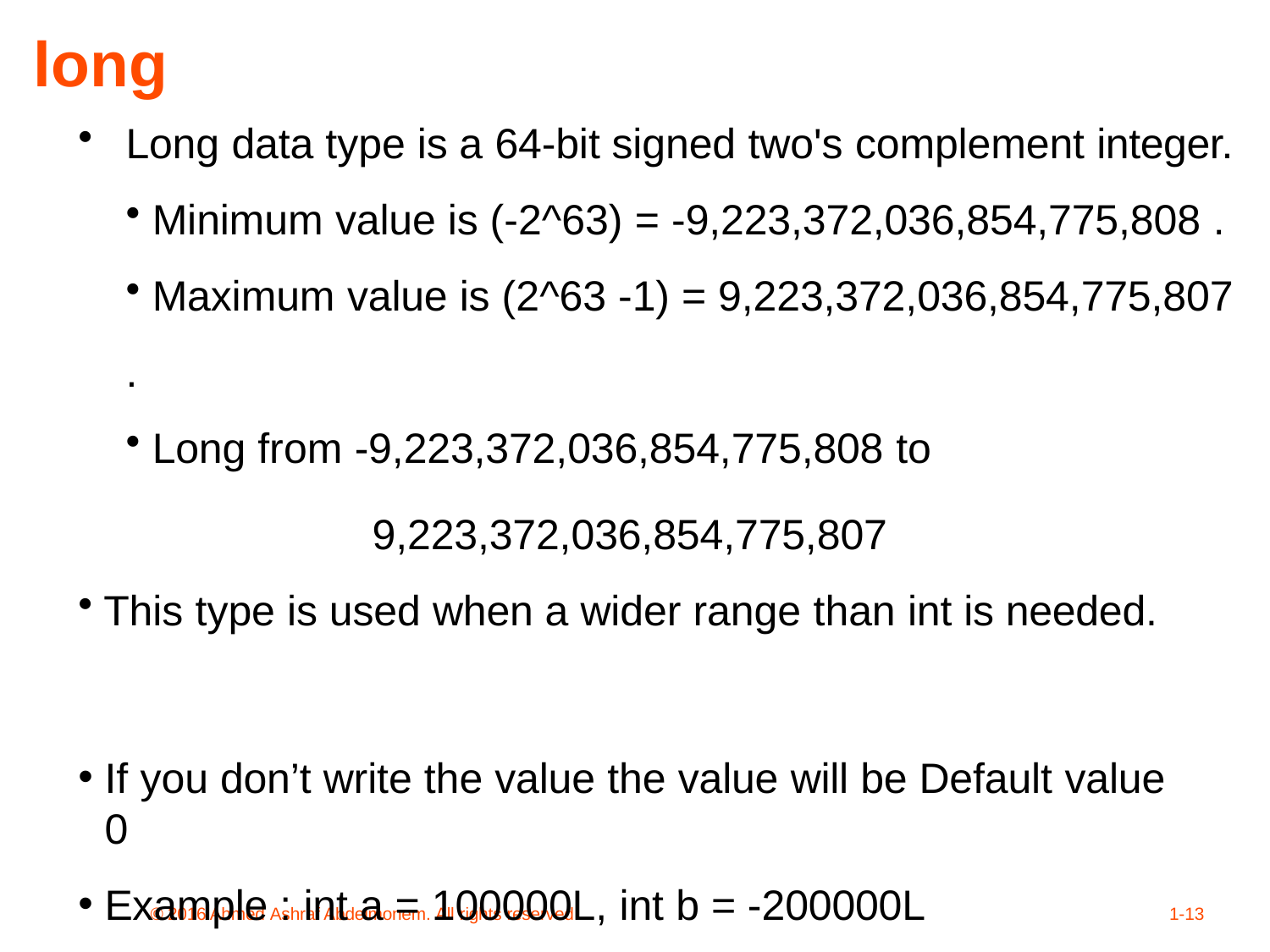

# long
Long data type is a 64-bit signed two's complement integer.
Minimum value is (-2^63) = -9,223,372,036,854,775,808 .
Maximum value is (2^63 -1) = 9,223,372,036,854,775,807
.
Long from -9,223,372,036,854,775,808 to
9,223,372,036,854,775,807
This type is used when a wider range than int is needed.

If you don’t write the value the value will be Default value 0
Example : int a = 100000L, int b = -200000L
© 2016 Ahmed Ashraf Abdelmonem. All rights reserved
1-13